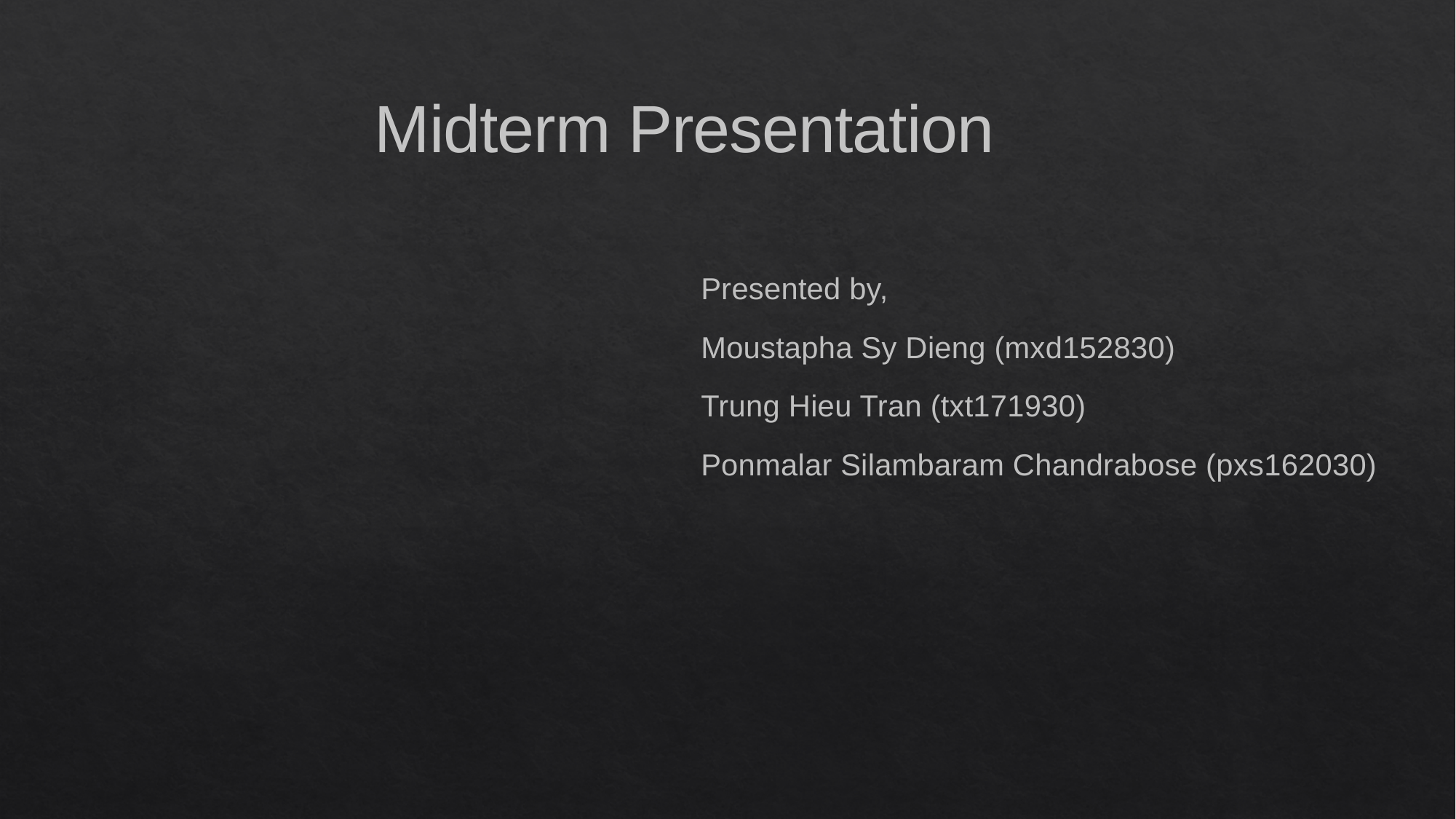

Midterm Presentation
			Presented by,
			Moustapha Sy Dieng (mxd152830)
			Trung Hieu Tran (txt171930)
			Ponmalar Silambaram Chandrabose (pxs162030)